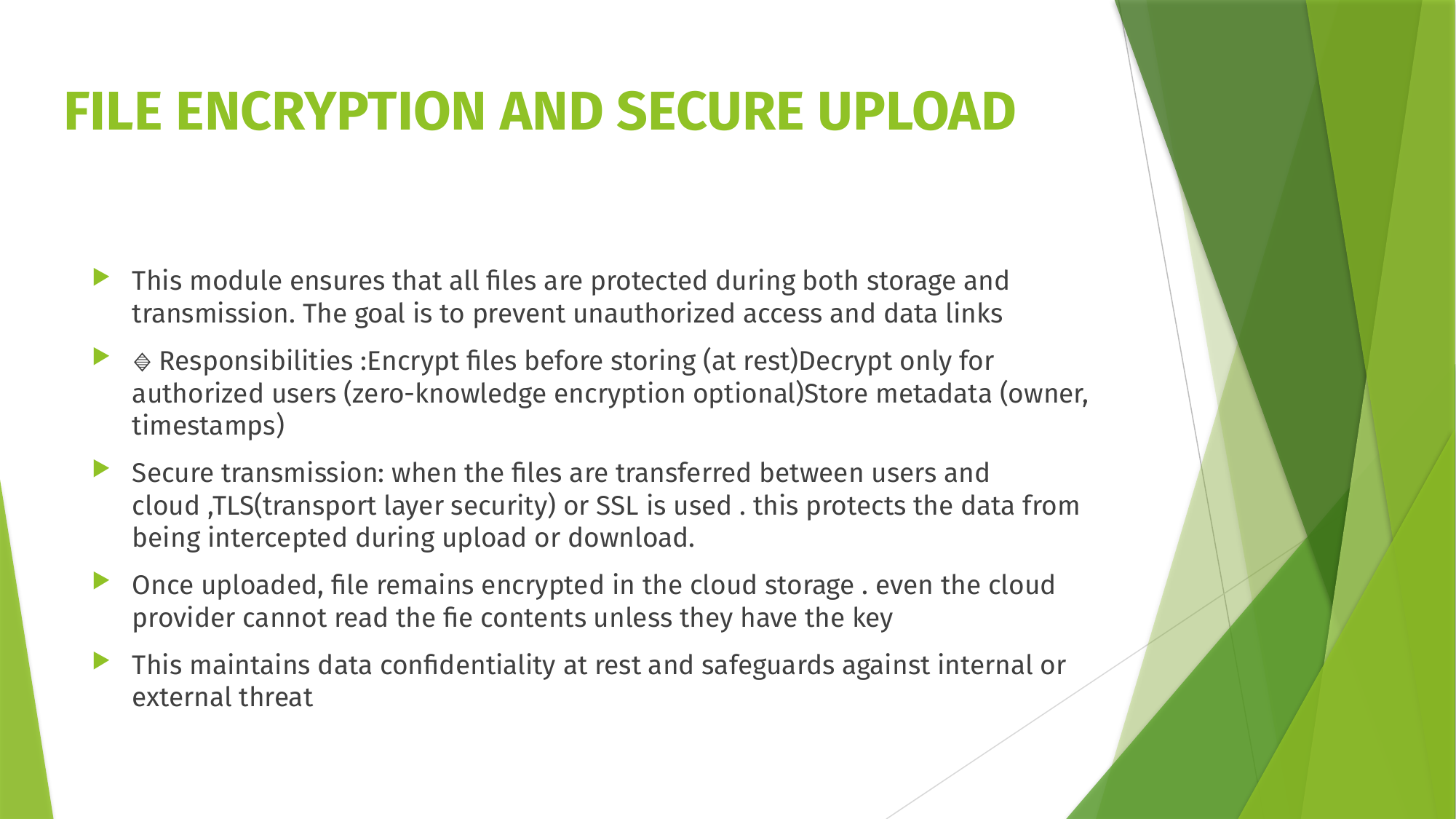

# FILE ENCRYPTION AND SECURE UPLOAD
This module ensures that all files are protected during both storage and transmission. The goal is to prevent unauthorized access and data links
🔹 Responsibilities :Encrypt files before storing (at rest)Decrypt only for authorized users (zero-knowledge encryption optional)Store metadata (owner, timestamps)
Secure transmission: when the files are transferred between users and cloud ,TLS(transport layer security) or SSL is used . this protects the data from being intercepted during upload or download.
Once uploaded, file remains encrypted in the cloud storage . even the cloud provider cannot read the fie contents unless they have the key
This maintains data confidentiality at rest and safeguards against internal or external threat